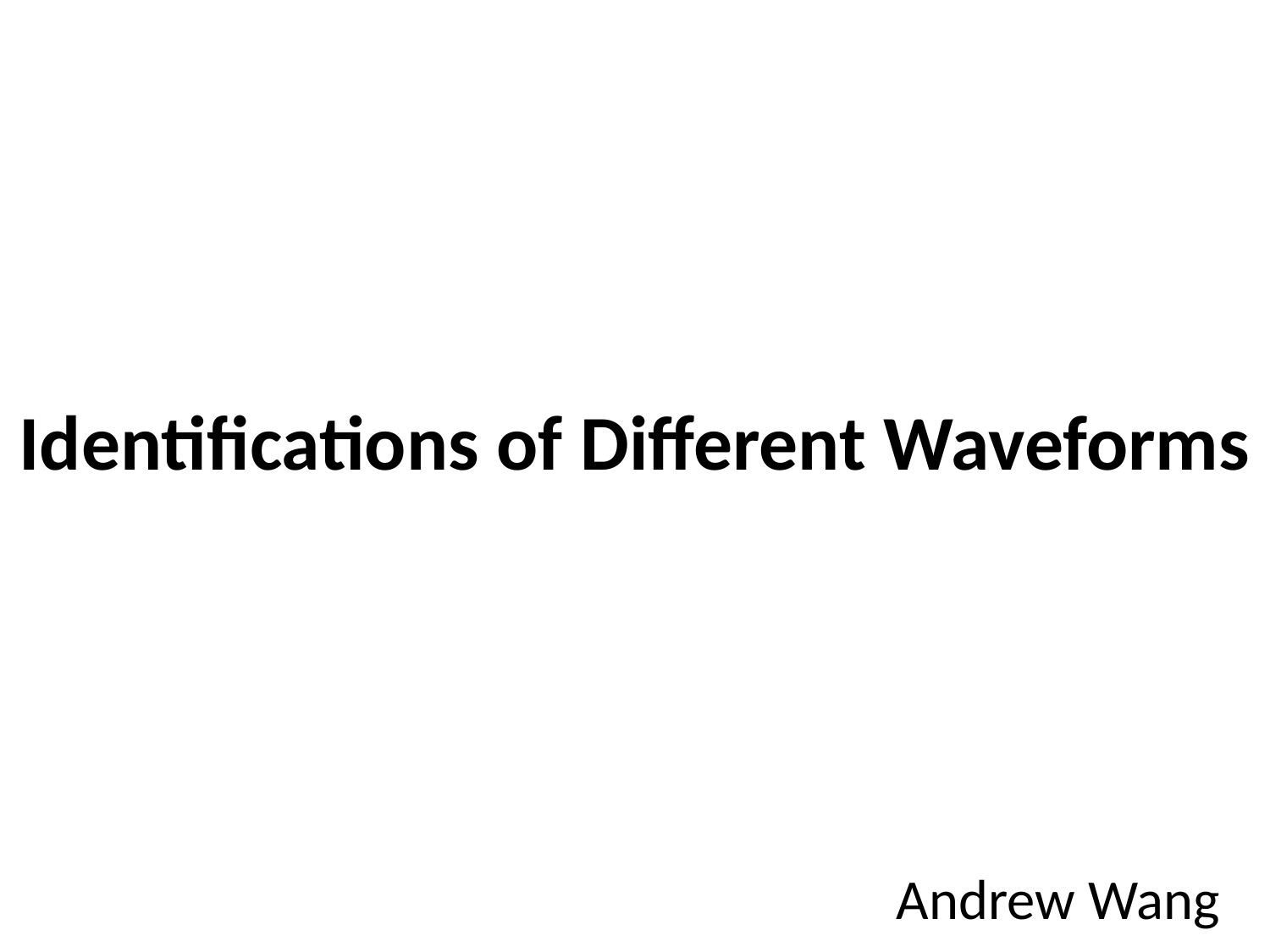

# Identifications of Different Waveforms
Andrew Wang